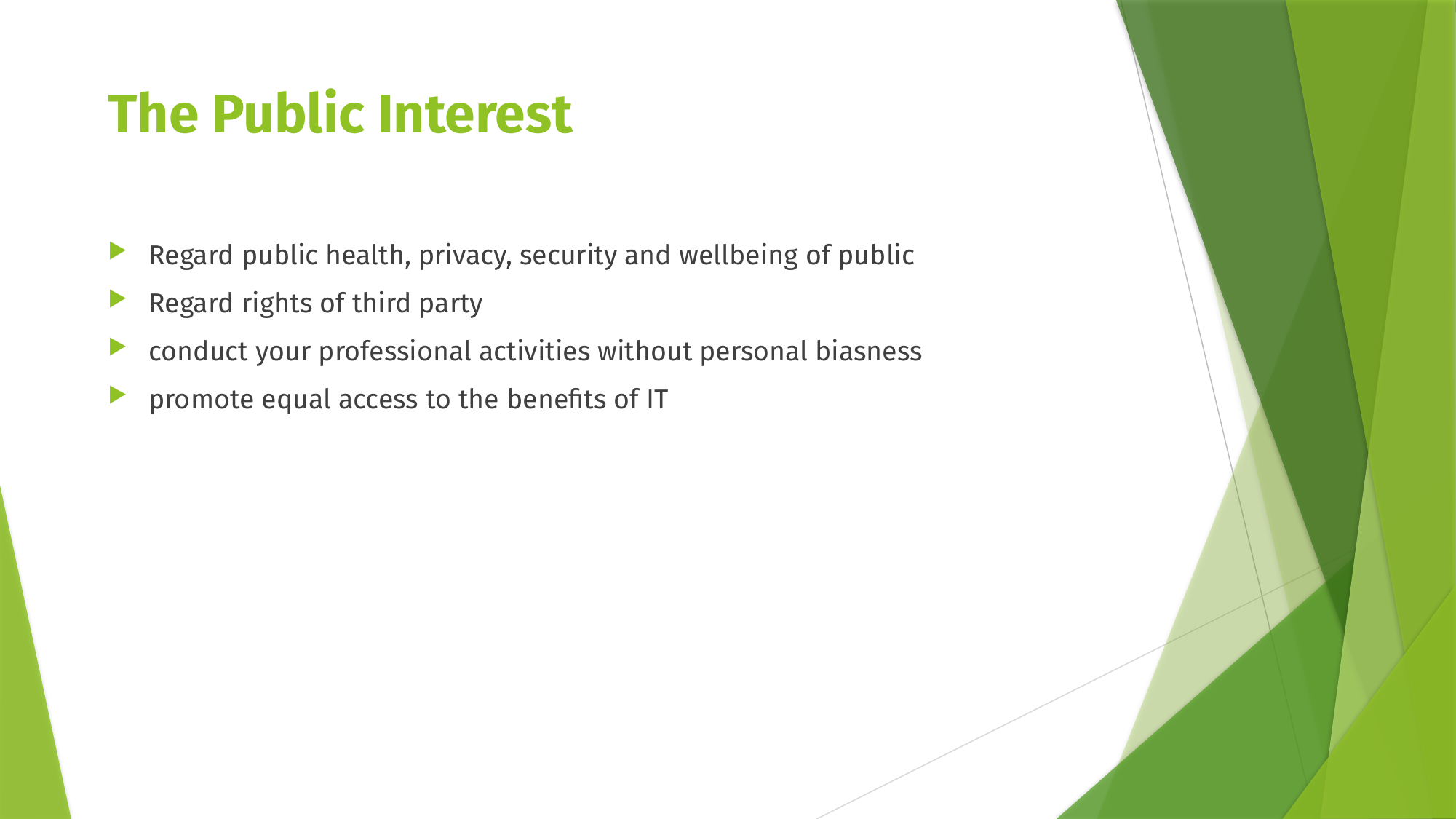

# The Public Interest
Regard public health, privacy, security and wellbeing of public
Regard rights of third party
conduct your professional activities without personal biasness
promote equal access to the benefits of IT